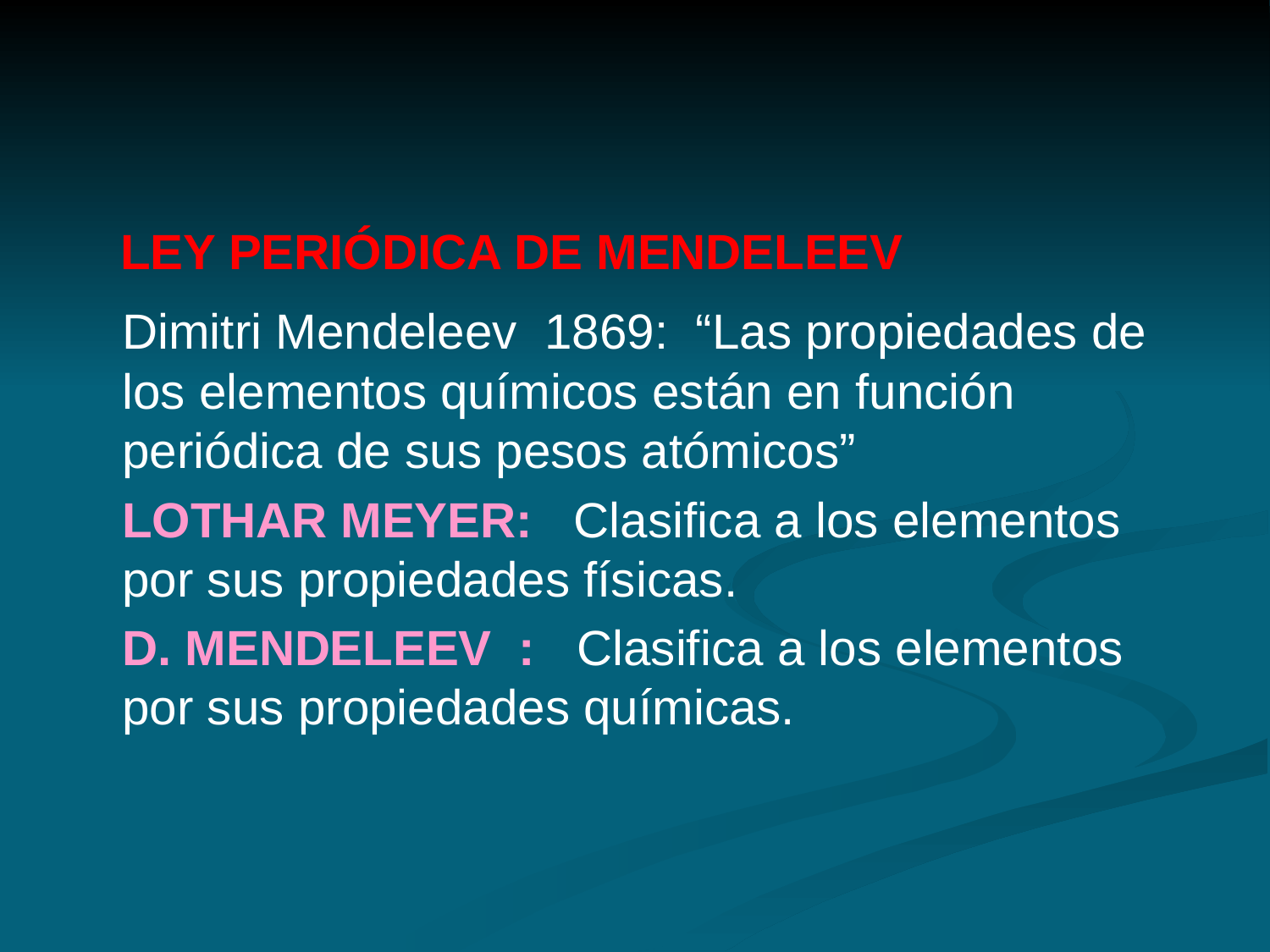

LEY PERIÓDICA DE MENDELEEV
	Dimitri Mendeleev  1869:  “Las propiedades de los elementos químicos están en función periódica de sus pesos atómicos”
	LOTHAR MEYER:   Clasifica a los elementos por sus propiedades físicas.
	D. MENDELEEV  :   Clasifica a los elementos por sus propiedades químicas.